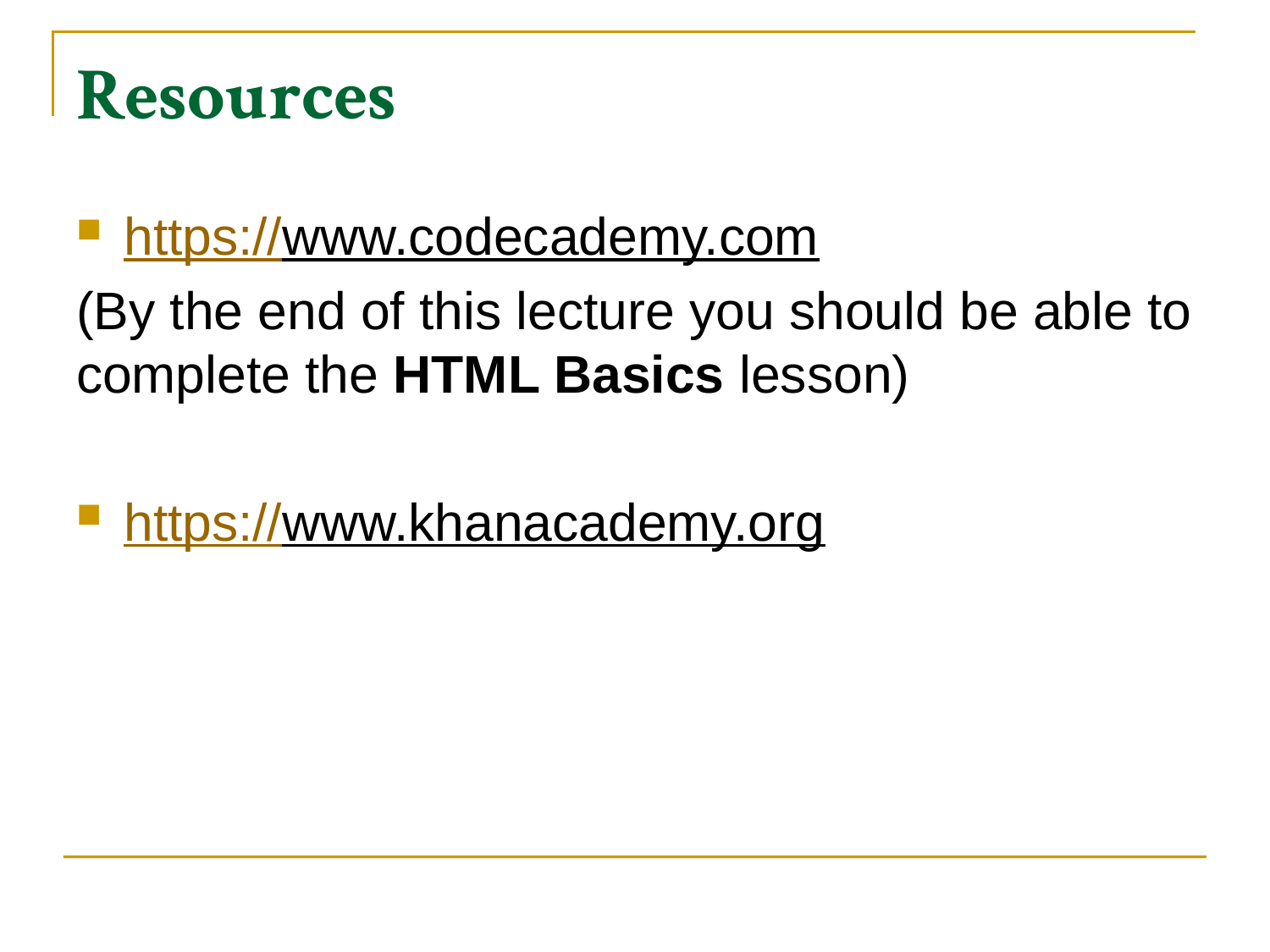

# Resources
https://www.codecademy.com
(By the end of this lecture you should be able to complete the HTML Basics lesson)

https://www.khanacademy.org